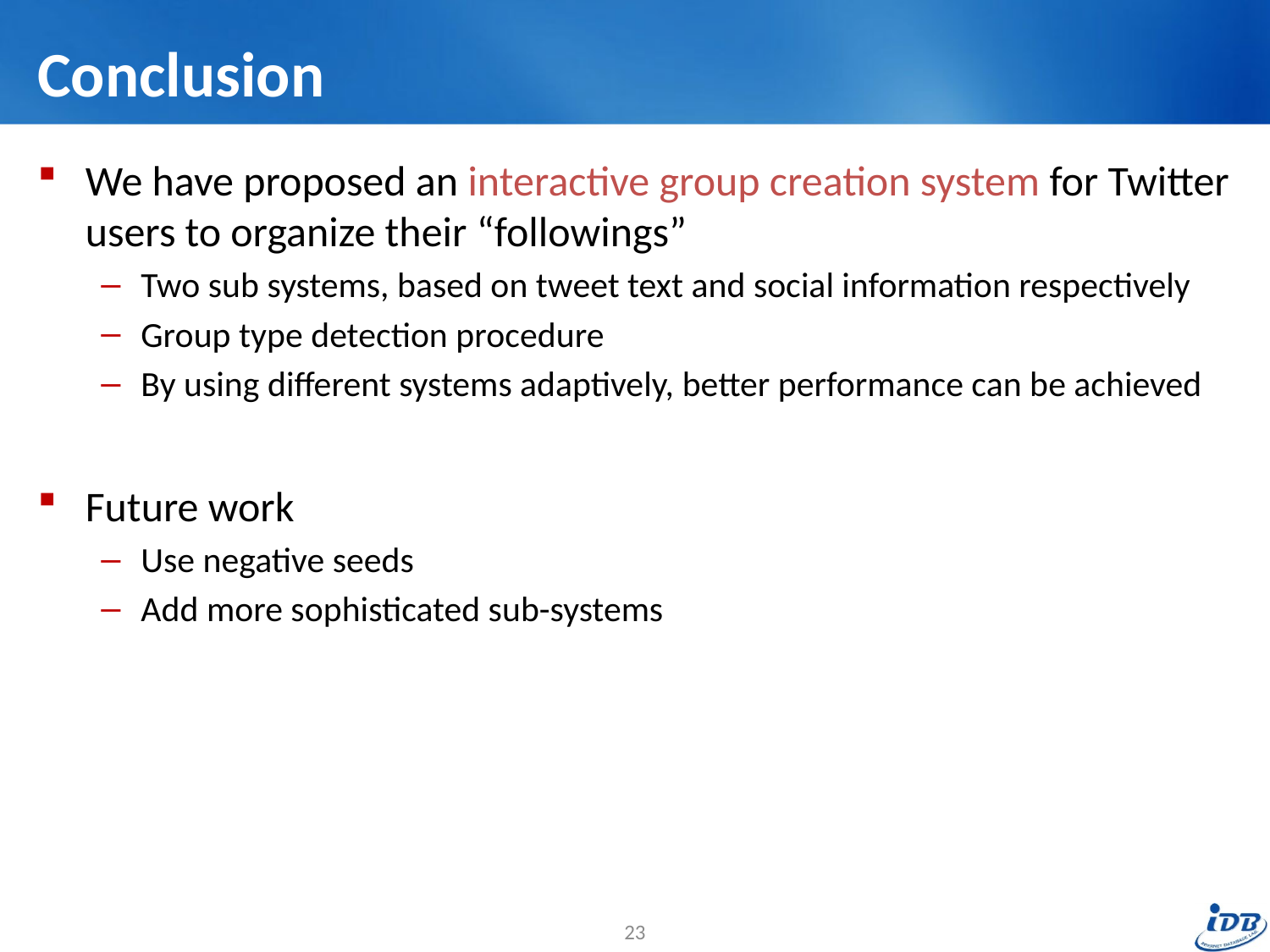

# Conclusion
We have proposed an interactive group creation system for Twitter users to organize their “followings”
Two sub systems, based on tweet text and social information respectively
Group type detection procedure
By using different systems adaptively, better performance can be achieved

Future work
Use negative seeds
Add more sophisticated sub-systems

23